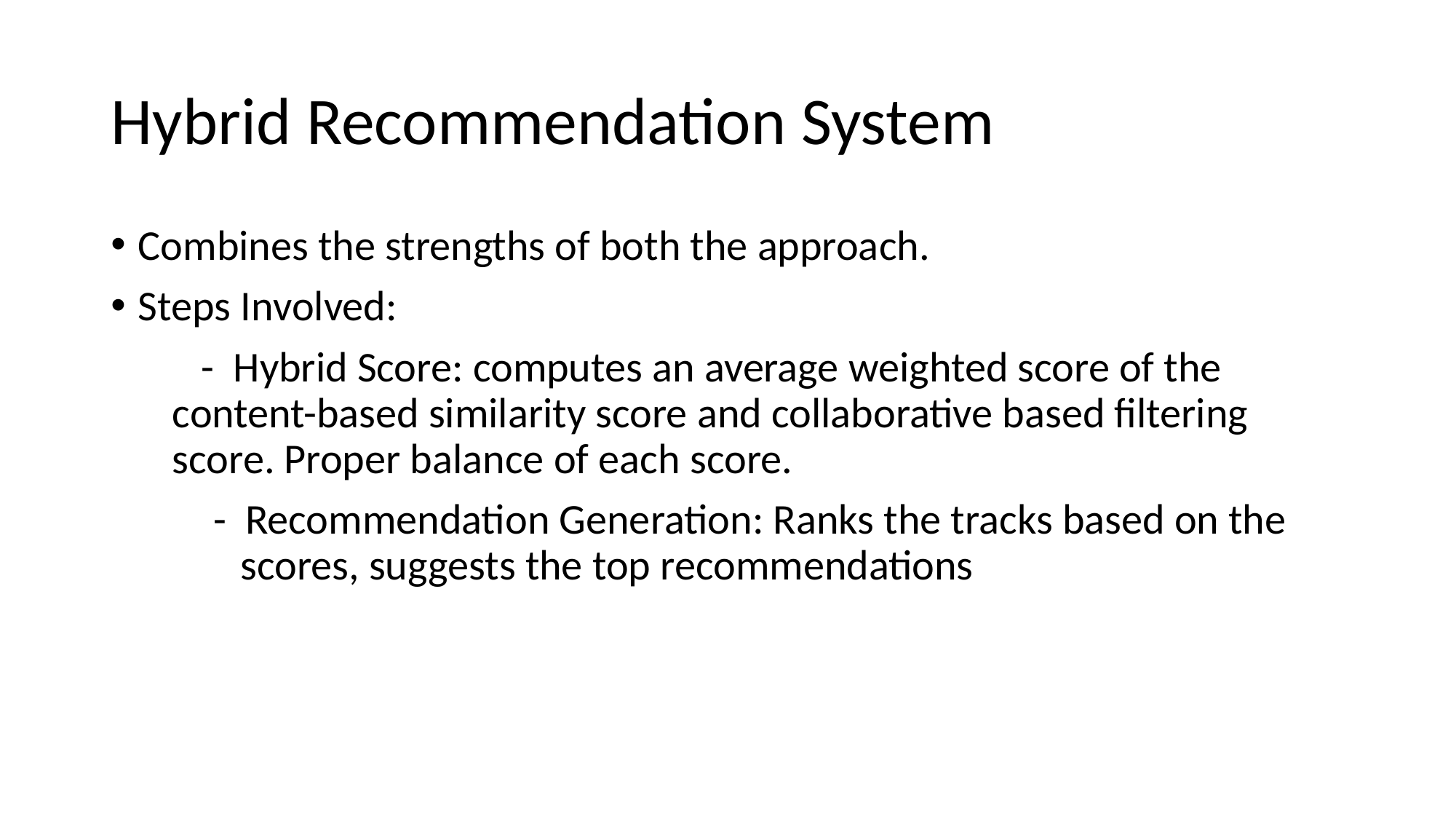

# Hybrid Recommendation System
Combines the strengths of both the approach.
Steps Involved:
   -  Hybrid Score: computes an average weighted score of the content-based similarity score and collaborative based filtering score. Proper balance of each score.
-  Recommendation Generation: Ranks the tracks based on the scores, suggests the top recommendations